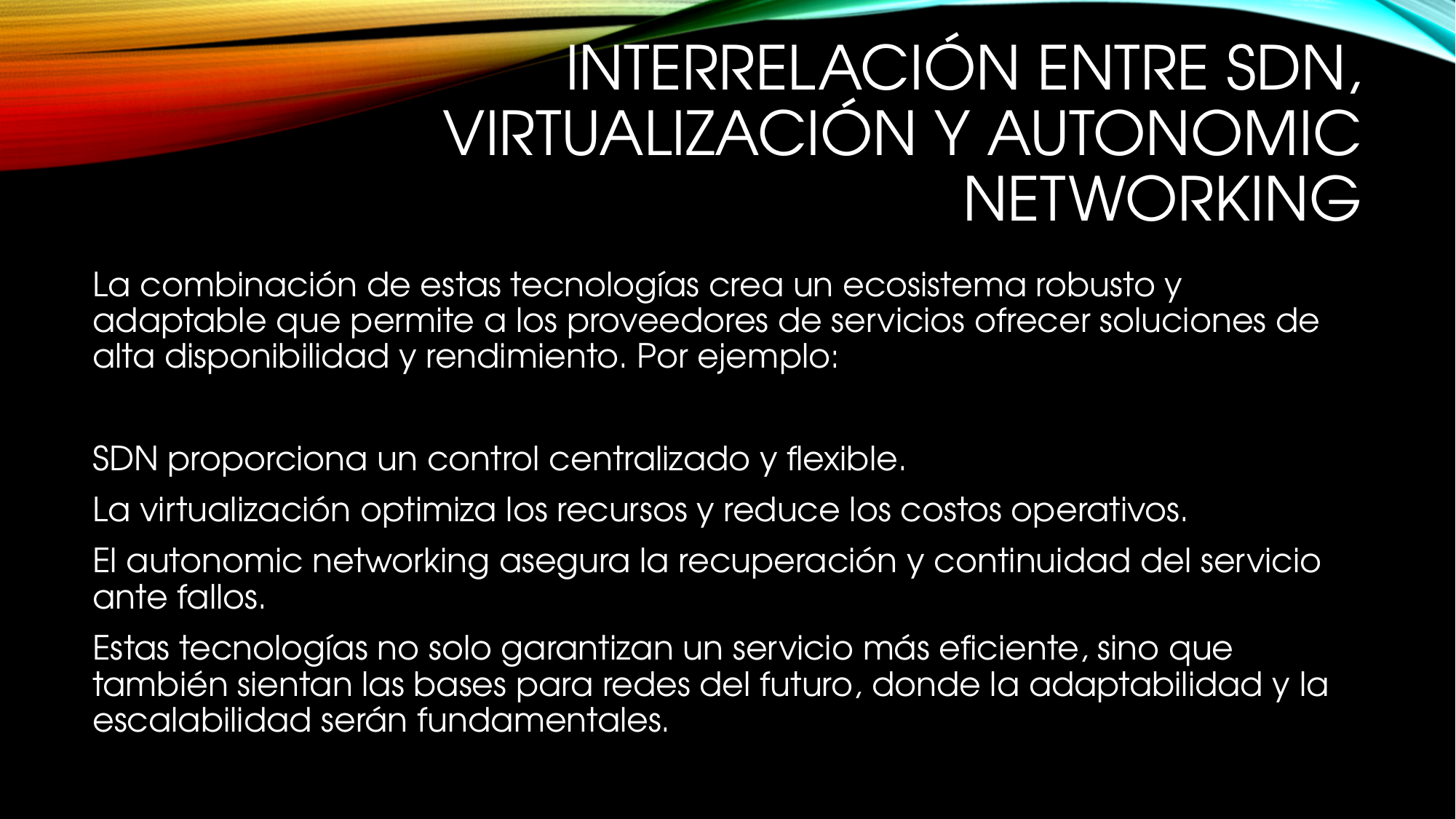

# Interrelación entre SDN, Virtualización y Autonomic Networking

La combinación de estas tecnologías crea un ecosistema robusto y adaptable que permite a los proveedores de servicios ofrecer soluciones de alta disponibilidad y rendimiento. Por ejemplo:

SDN proporciona un control centralizado y flexible.
La virtualización optimiza los recursos y reduce los costos operativos.
El autonomic networking asegura la recuperación y continuidad del servicio ante fallos.
Estas tecnologías no solo garantizan un servicio más eficiente, sino que también sientan las bases para redes del futuro, donde la adaptabilidad y la escalabilidad serán fundamentales.